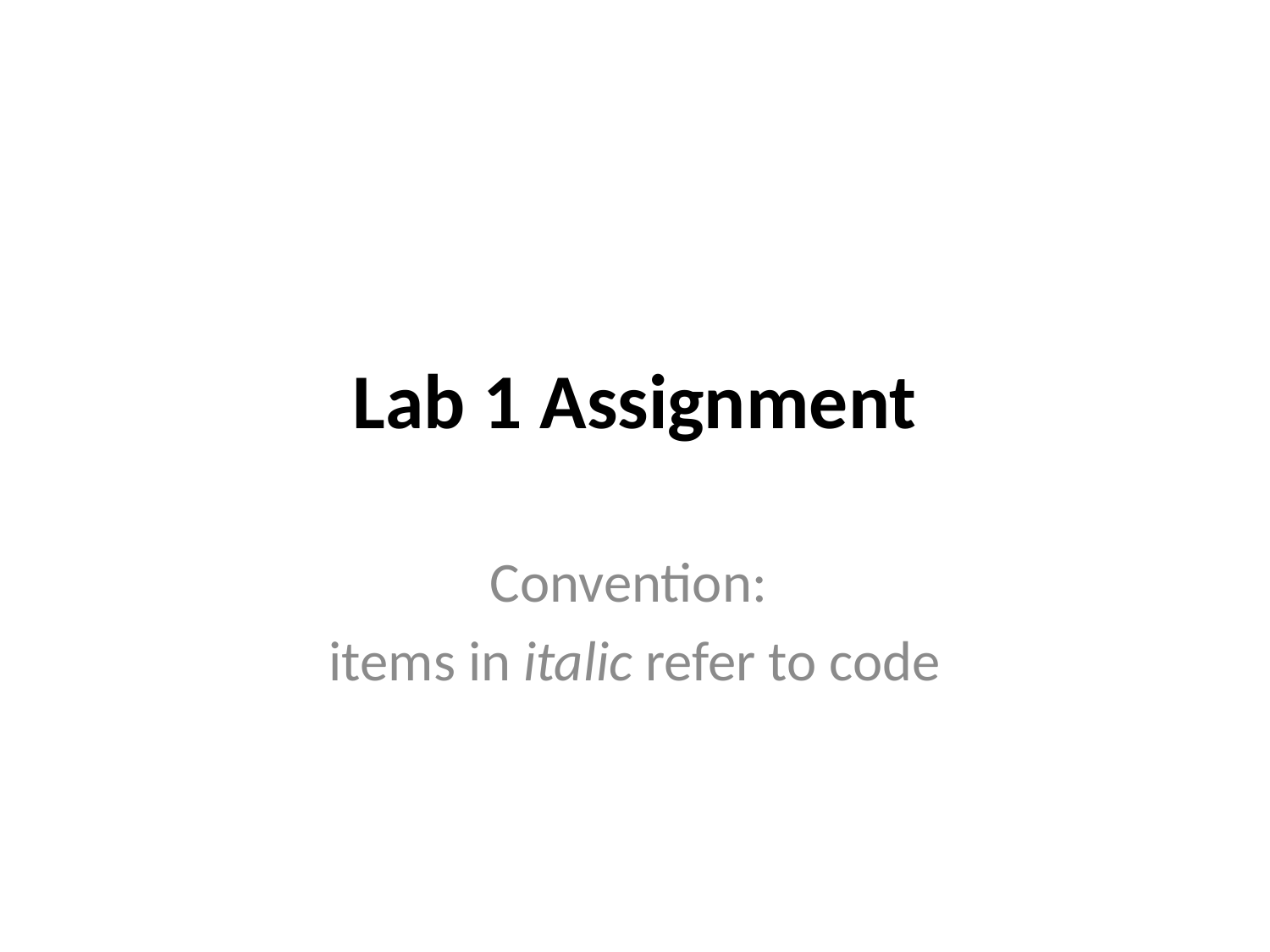

# Lab 1 Assignment
Convention:
items in italic refer to code